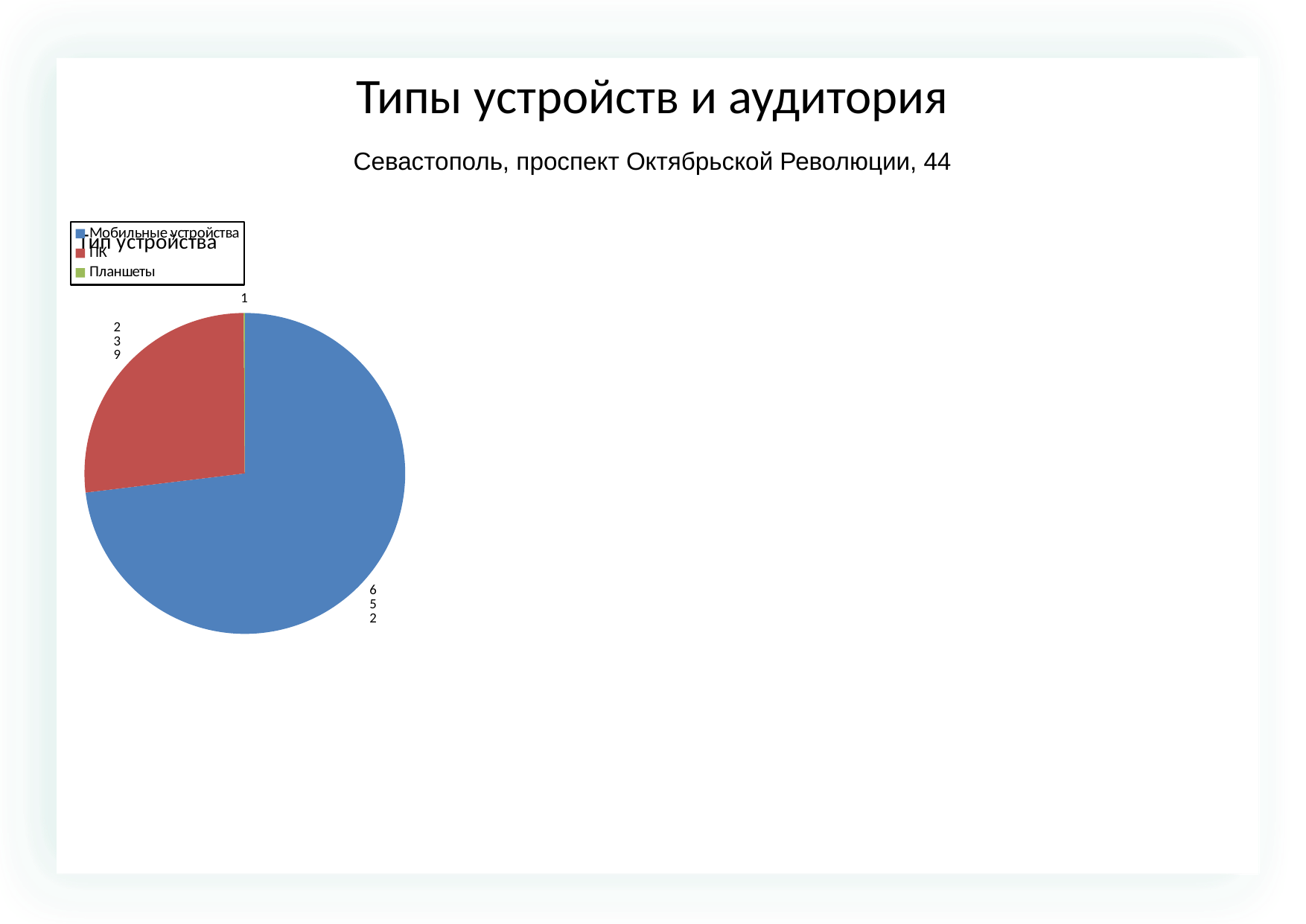

Типы устройств и аудитория
Севастополь, проспект Октябрьской Революции, 44

### Chart: Тип устройства

| Category |  |
|---|---|
| Мобильные устройства | 652.0 |
| ПК | 239.0 |
| Планшеты | 1.0 |